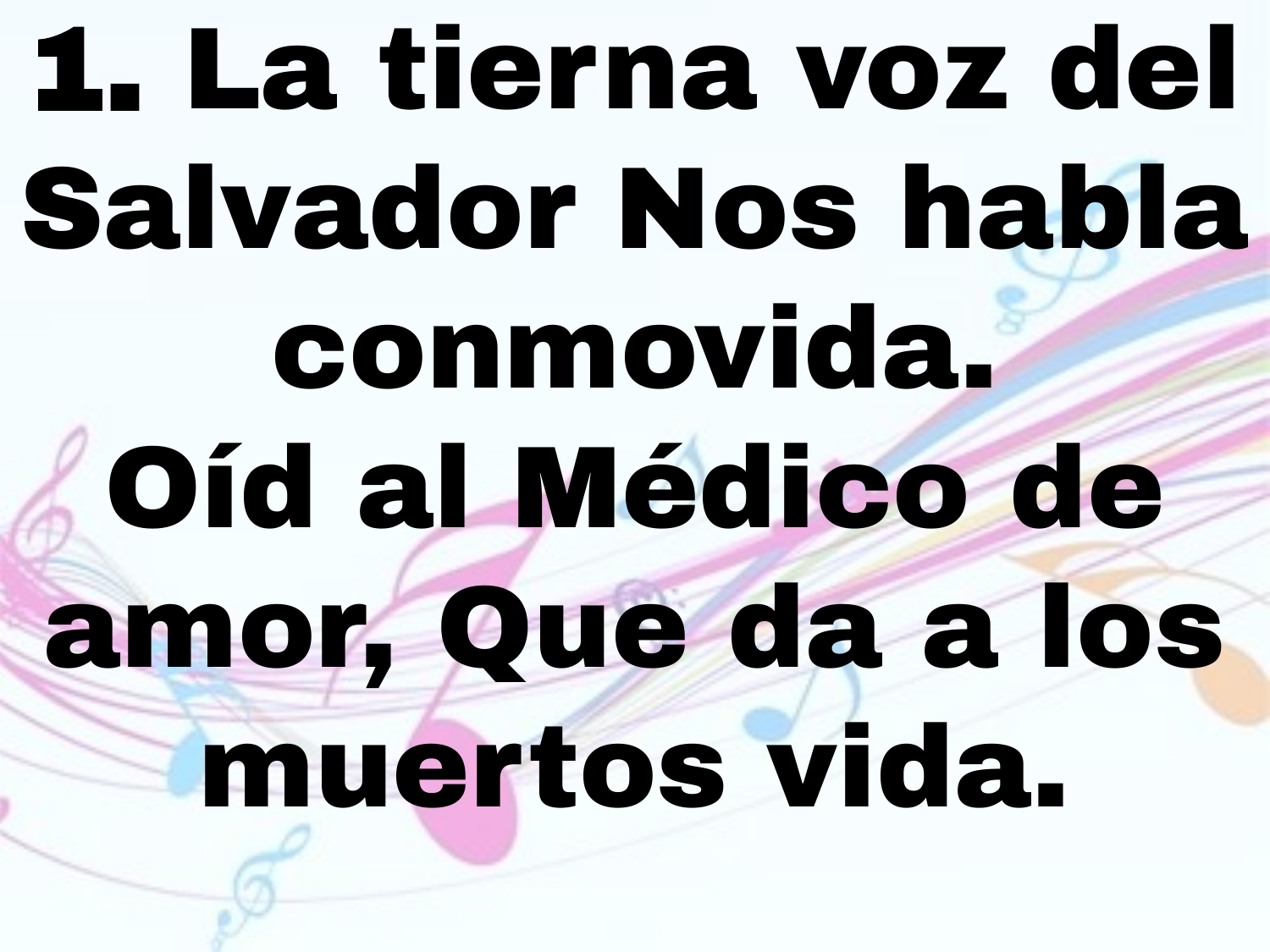

1. La tierna voz del Salvador Nos habla
conmovida.
Oíd al Médico de amor, Que da a los
muertos vida.